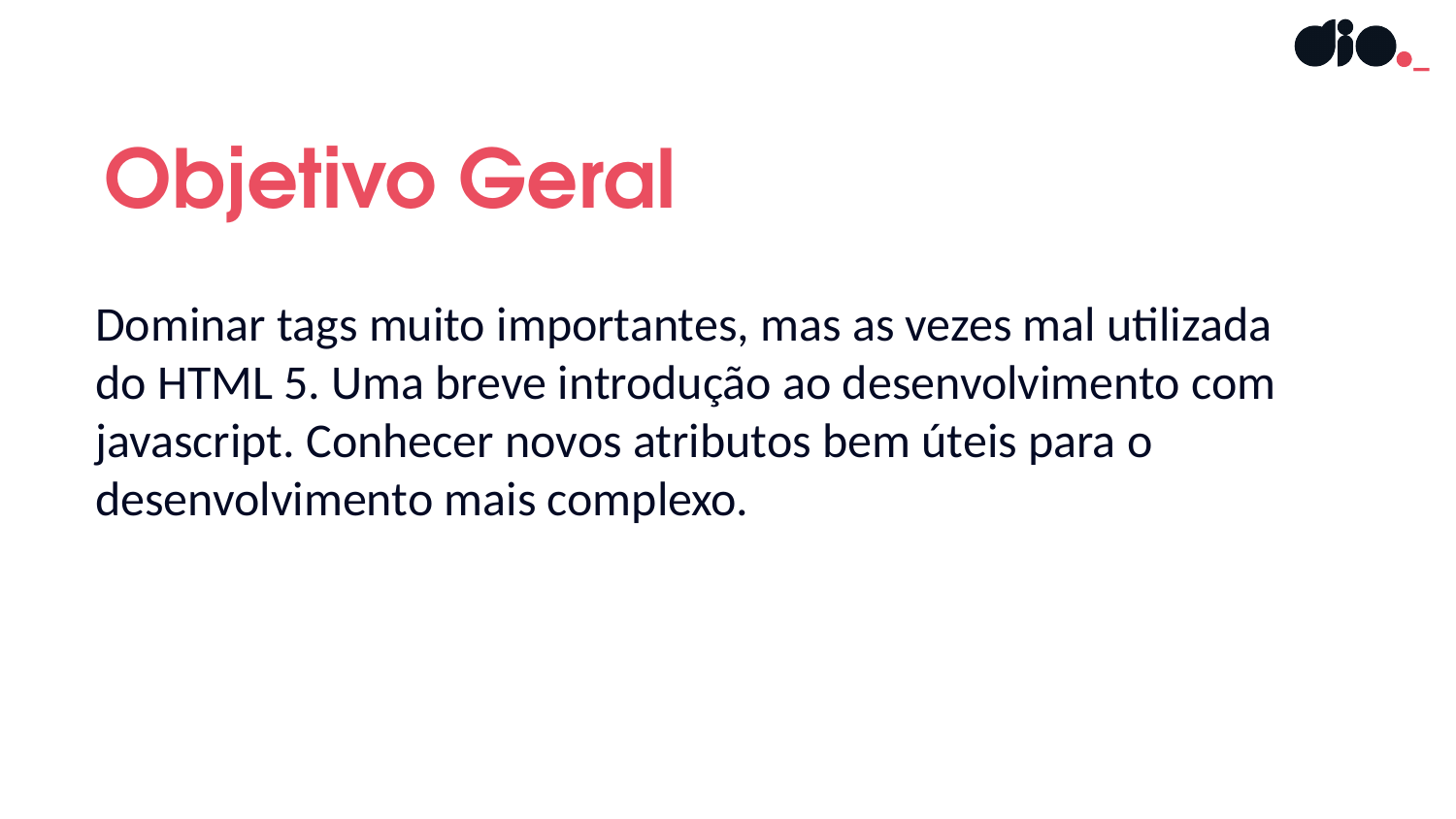

Objetivo Geral
Dominar tags muito importantes, mas as vezes mal utilizada do HTML 5. Uma breve introdução ao desenvolvimento com javascript. Conhecer novos atributos bem úteis para o desenvolvimento mais complexo.